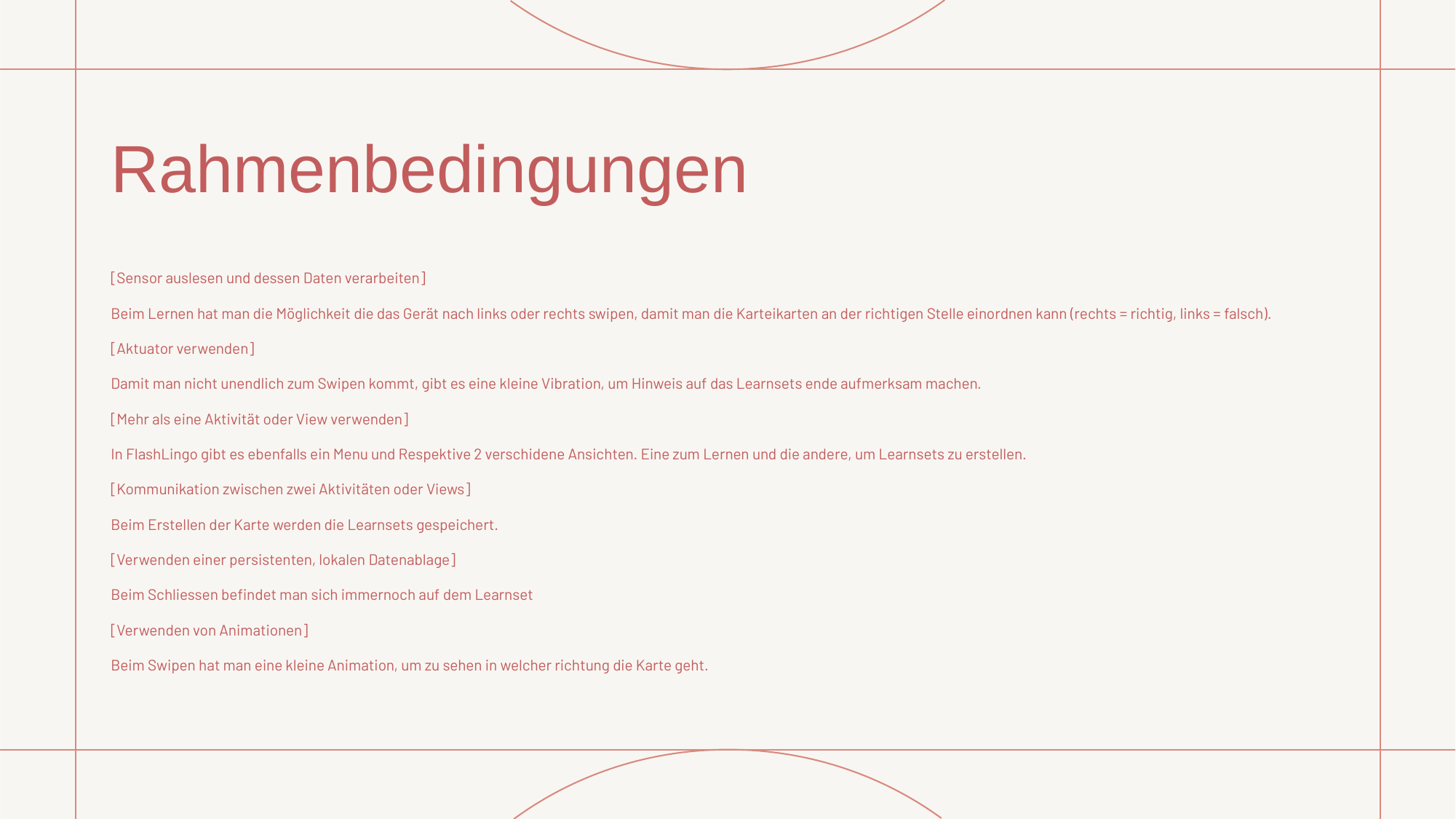

# Rahmenbedingungen
[Sensor auslesen und dessen Daten verarbeiten]
Beim Lernen hat man die Möglichkeit die das Gerät nach links oder rechts swipen, damit man die Karteikarten an der richtigen Stelle einordnen kann (rechts = richtig, links = falsch).
[Aktuator verwenden]
Damit man nicht unendlich zum Swipen kommt, gibt es eine kleine Vibration, um Hinweis auf das Learnsets ende aufmerksam machen.
[Mehr als eine Aktivität oder View verwenden]
In FlashLingo gibt es ebenfalls ein Menu und Respektive 2 verschidene Ansichten. Eine zum Lernen und die andere, um Learnsets zu erstellen.
[Kommunikation zwischen zwei Aktivitäten oder Views]
Beim Erstellen der Karte werden die Learnsets gespeichert.
[Verwenden einer persistenten, lokalen Datenablage]
Beim Schliessen befindet man sich immernoch auf dem Learnset
[Verwenden von Animationen]
Beim Swipen hat man eine kleine Animation, um zu sehen in welcher richtung die Karte geht.